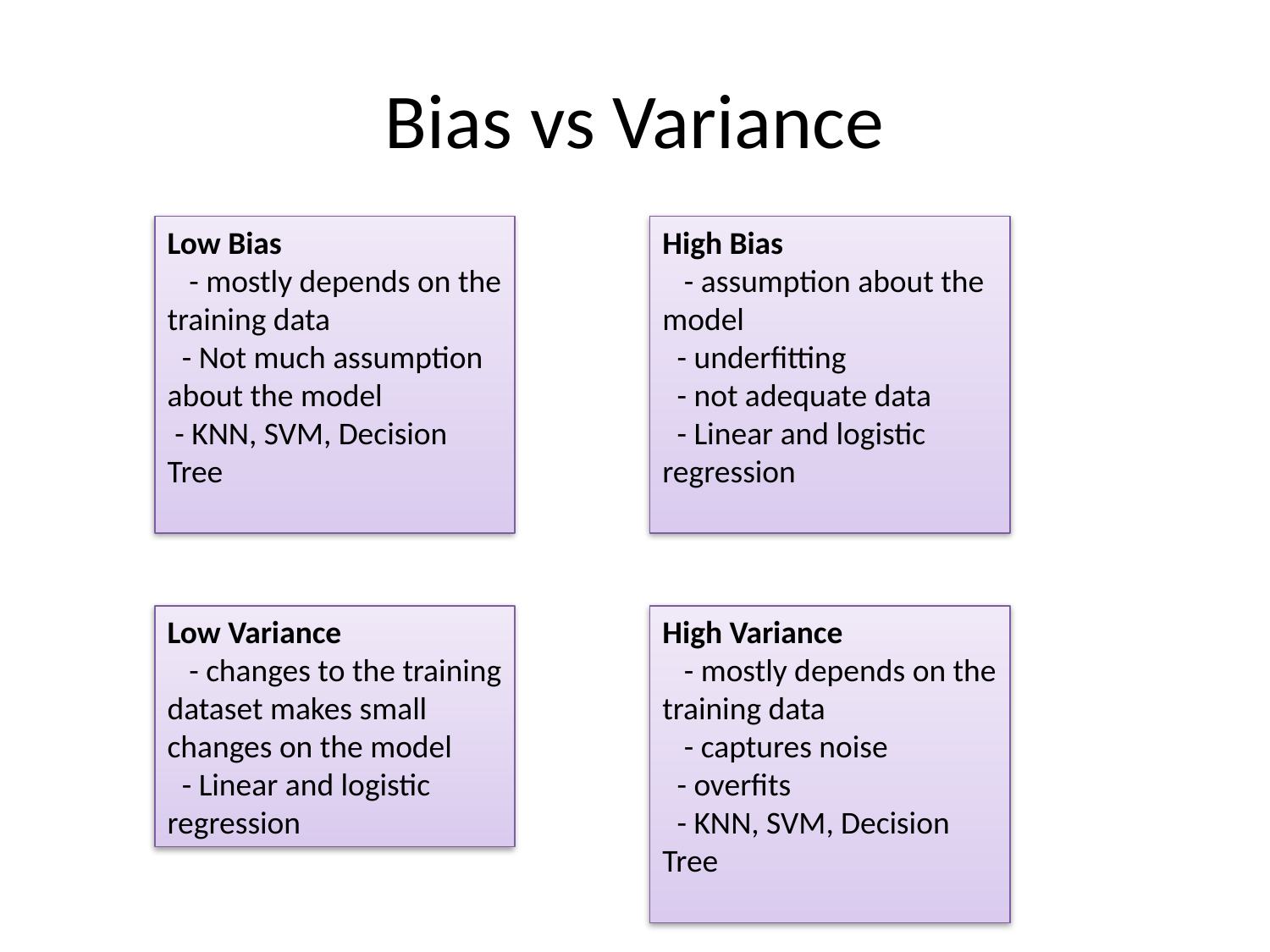

# Bias vs Variance
Low Bias
   - mostly depends on the training data
  - Not much assumption about the model
 - KNN, SVM, Decision Tree

High Bias
   - assumption about the model
  - underfitting
  - not adequate data
  - Linear and logistic regression

Low Variance
   - changes to the training dataset makes small changes on the model
  - Linear and logistic regression
High Variance
   - mostly depends on the training data
   - captures noise
  - overfits
  - KNN, SVM, Decision Tree